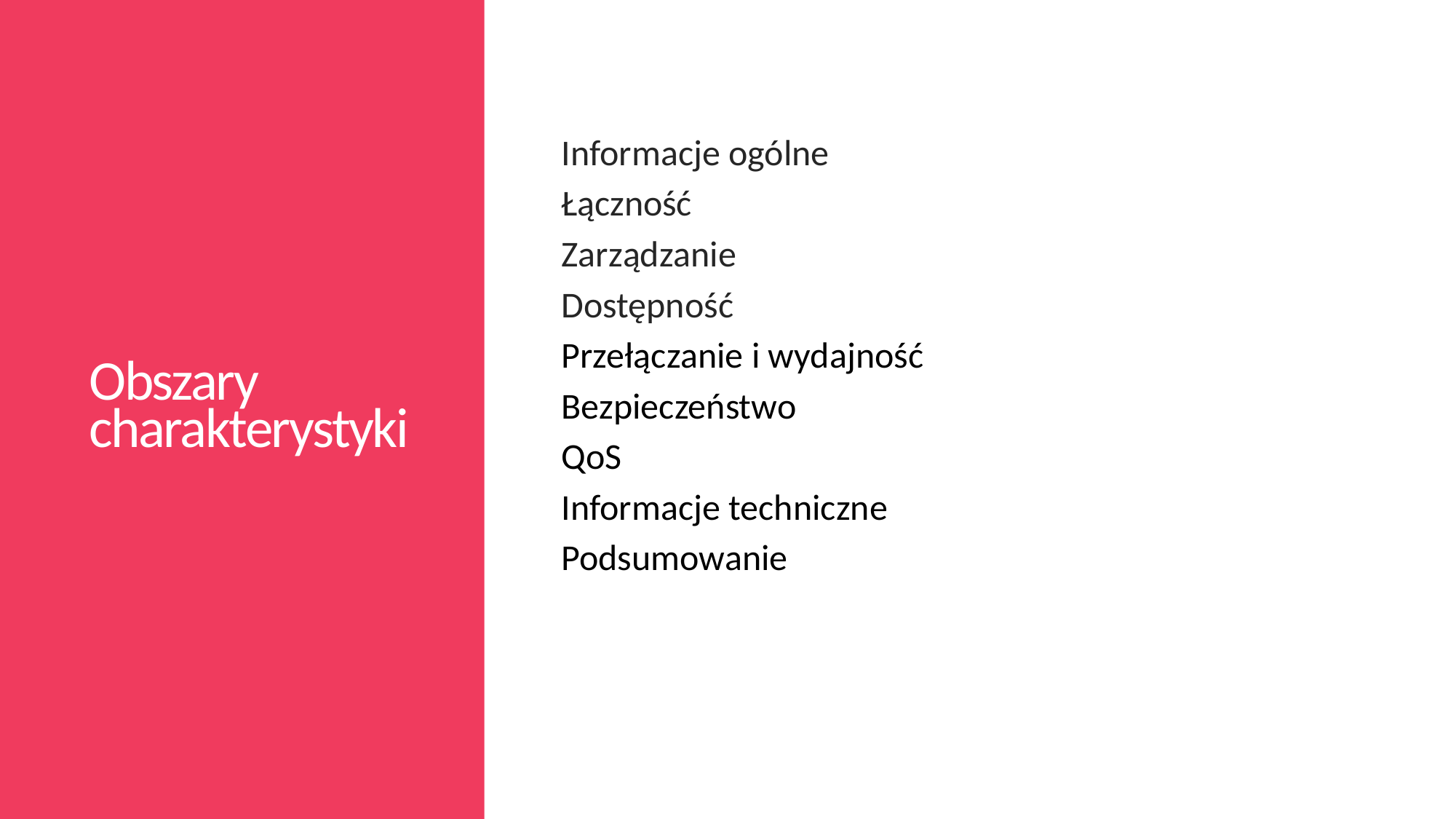

Obszary charakterystyki
Informacje ogólne
Łączność
Zarządzanie
Dostępność
Przełączanie i wydajność
Bezpieczeństwo
QoS
Informacje techniczne
Podsumowanie